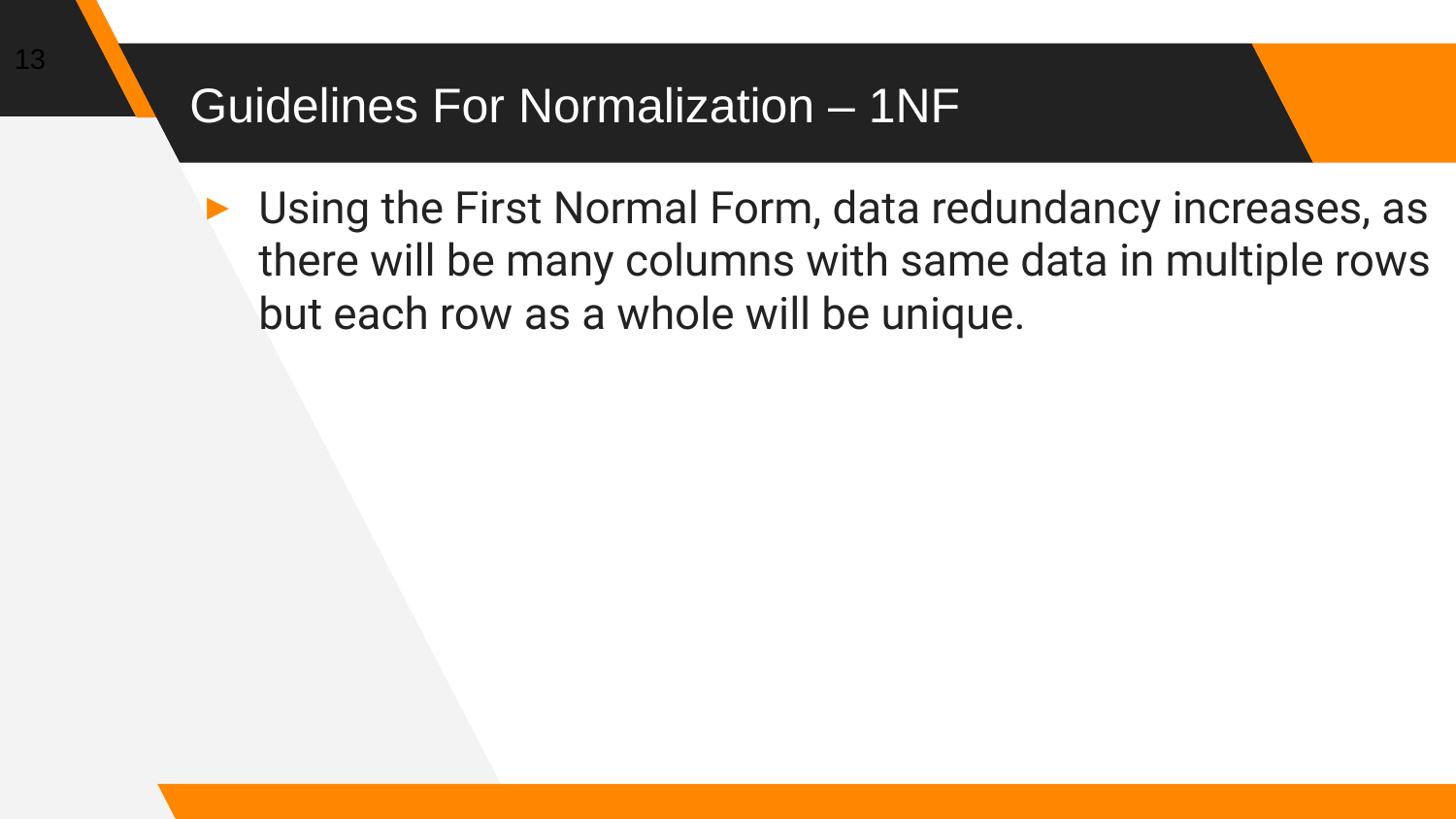

13
Guidelines For Normalization – 1NF
Using the First Normal Form, data redundancy increases, as there will be many columns with same data in multiple rows but each row as a whole will be unique.